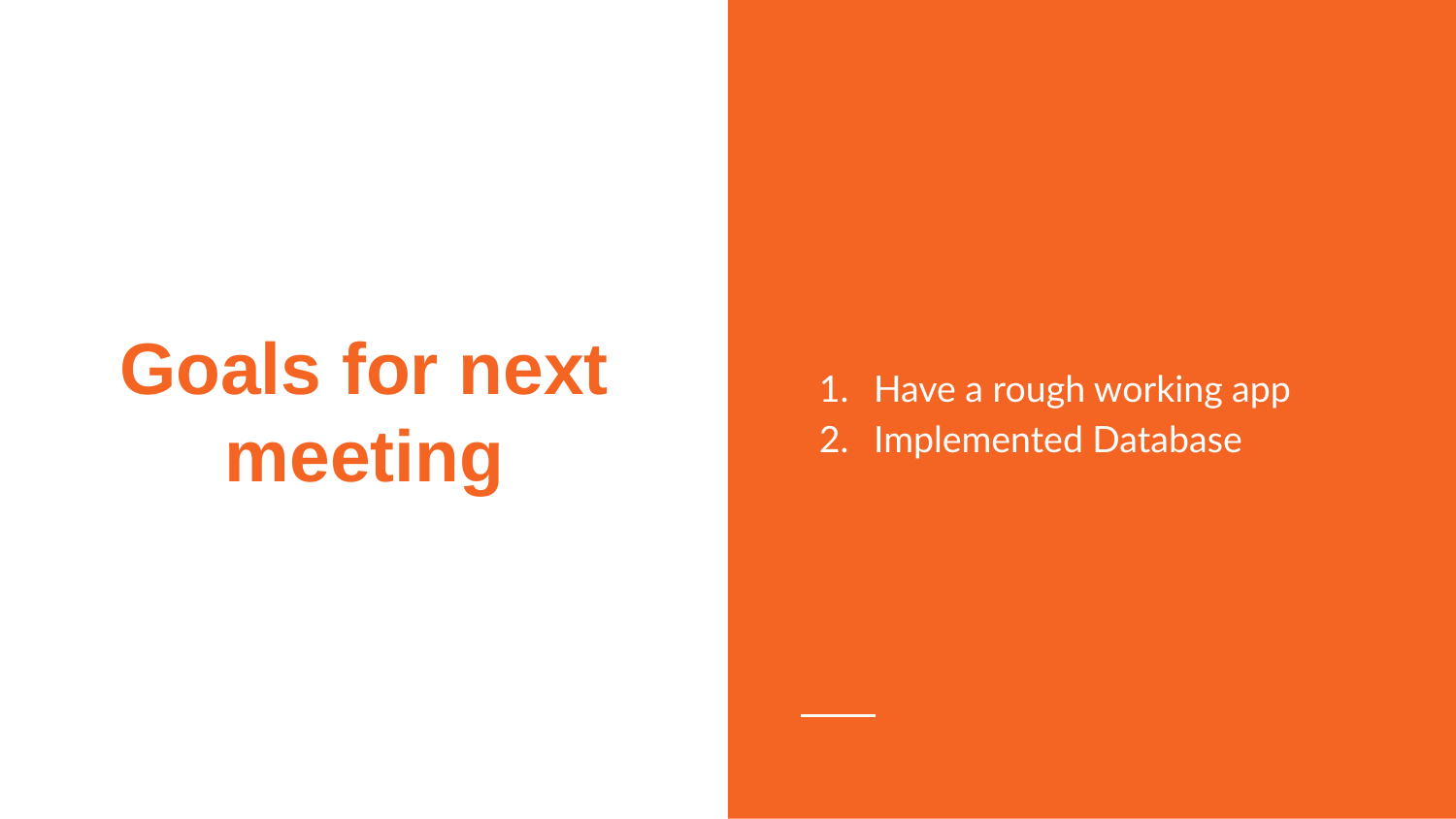

Have a rough working app
Implemented Database
# Goals for next meeting